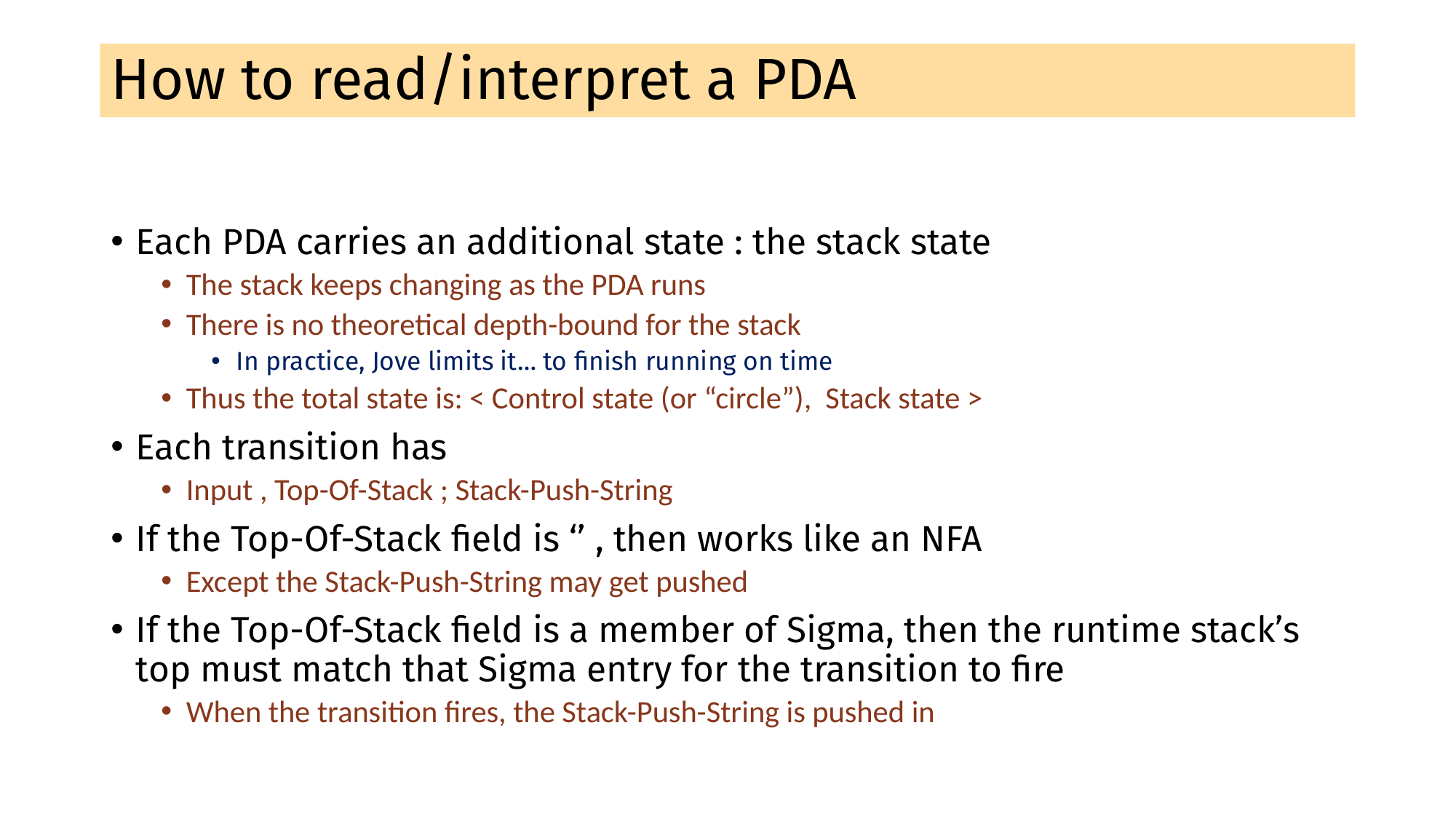

# How to read/interpret a PDA
Each PDA carries an additional state : the stack state
The stack keeps changing as the PDA runs
There is no theoretical depth-bound for the stack
In practice, Jove limits it… to finish running on time
Thus the total state is: < Control state (or “circle”),  Stack state >
Each transition has
Input , Top-Of-Stack ; Stack-Push-String
If the Top-Of-Stack field is ‘’ , then works like an NFA
Except the Stack-Push-String may get pushed
If the Top-Of-Stack field is a member of Sigma, then the runtime stack’s top must match that Sigma entry for the transition to fire
When the transition fires, the Stack-Push-String is pushed in